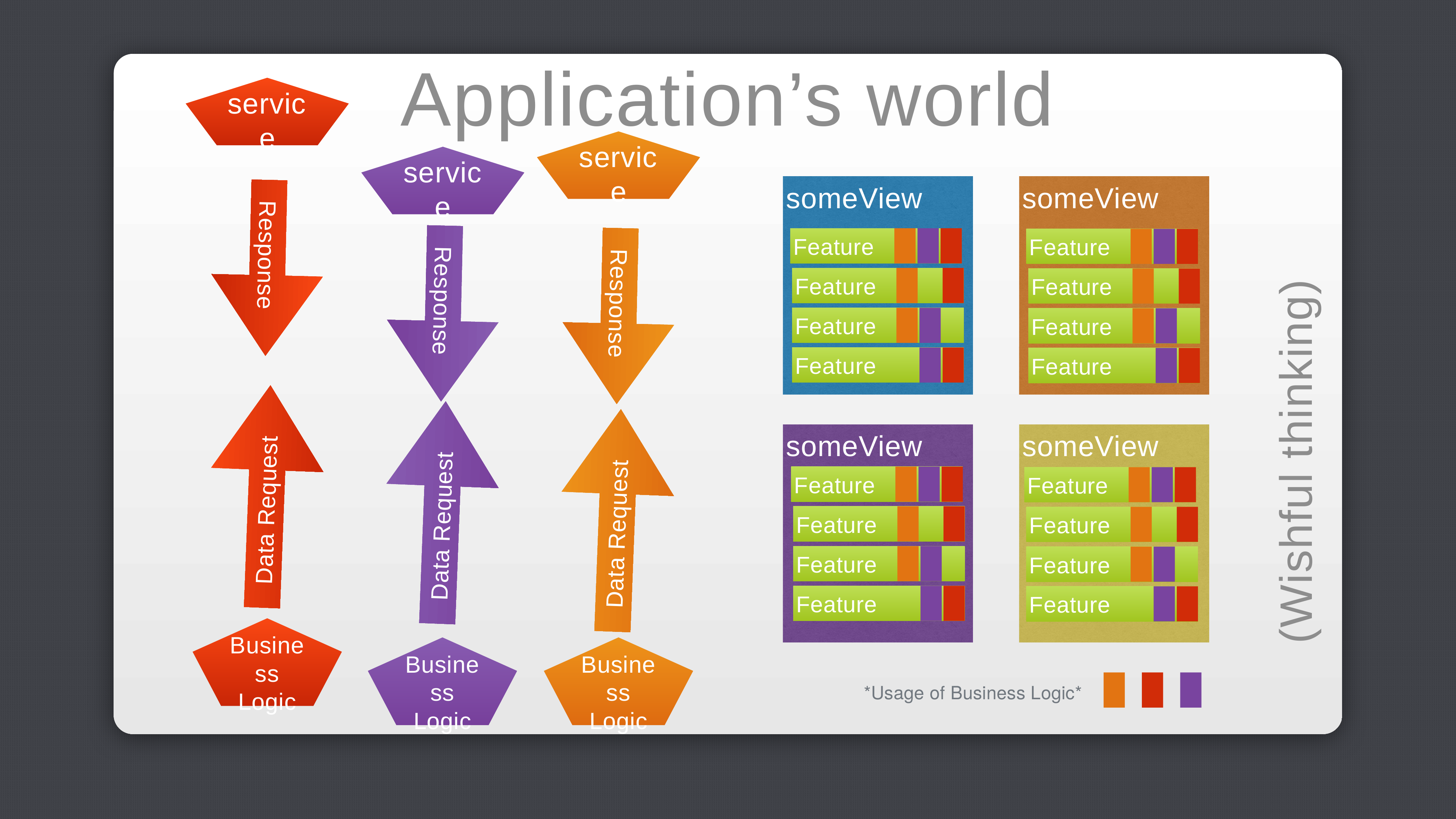

Application’s world
service
service
service
someView
someView
Response
Feature

Feature

Response
Response
Feature

Feature

Feature

Feature

Feature

Feature

(Wishful thinking)
someView
someView
Data Request
Data Request
Data Request
Feature

Feature

Feature

Feature

Feature

Feature

Feature

Feature

Business Logic
Business Logic
Business Logic

*Usage of Business Logic*